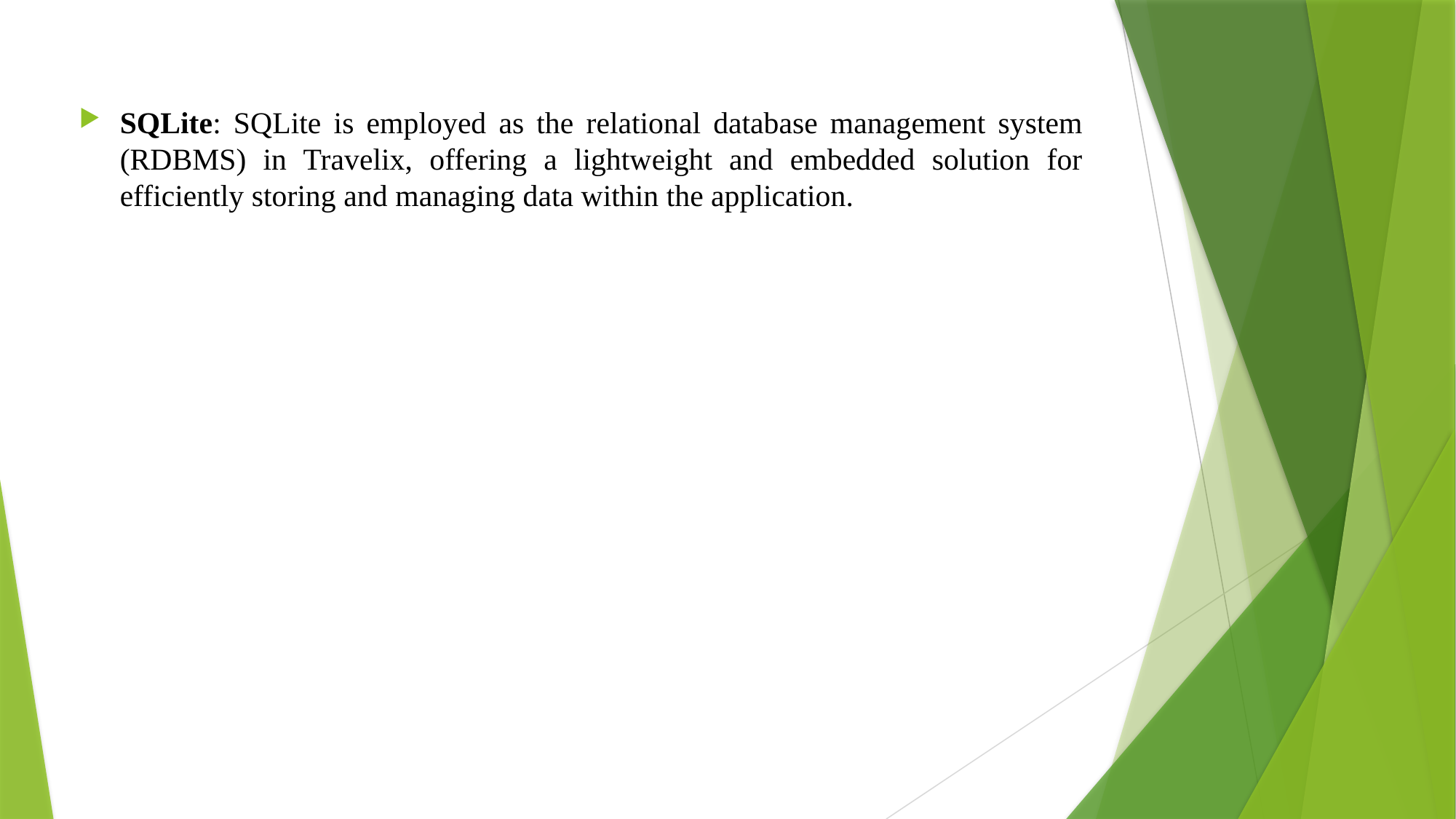

SQLite: SQLite is employed as the relational database management system (RDBMS) in Travelix, offering a lightweight and embedded solution for efficiently storing and managing data within the application.